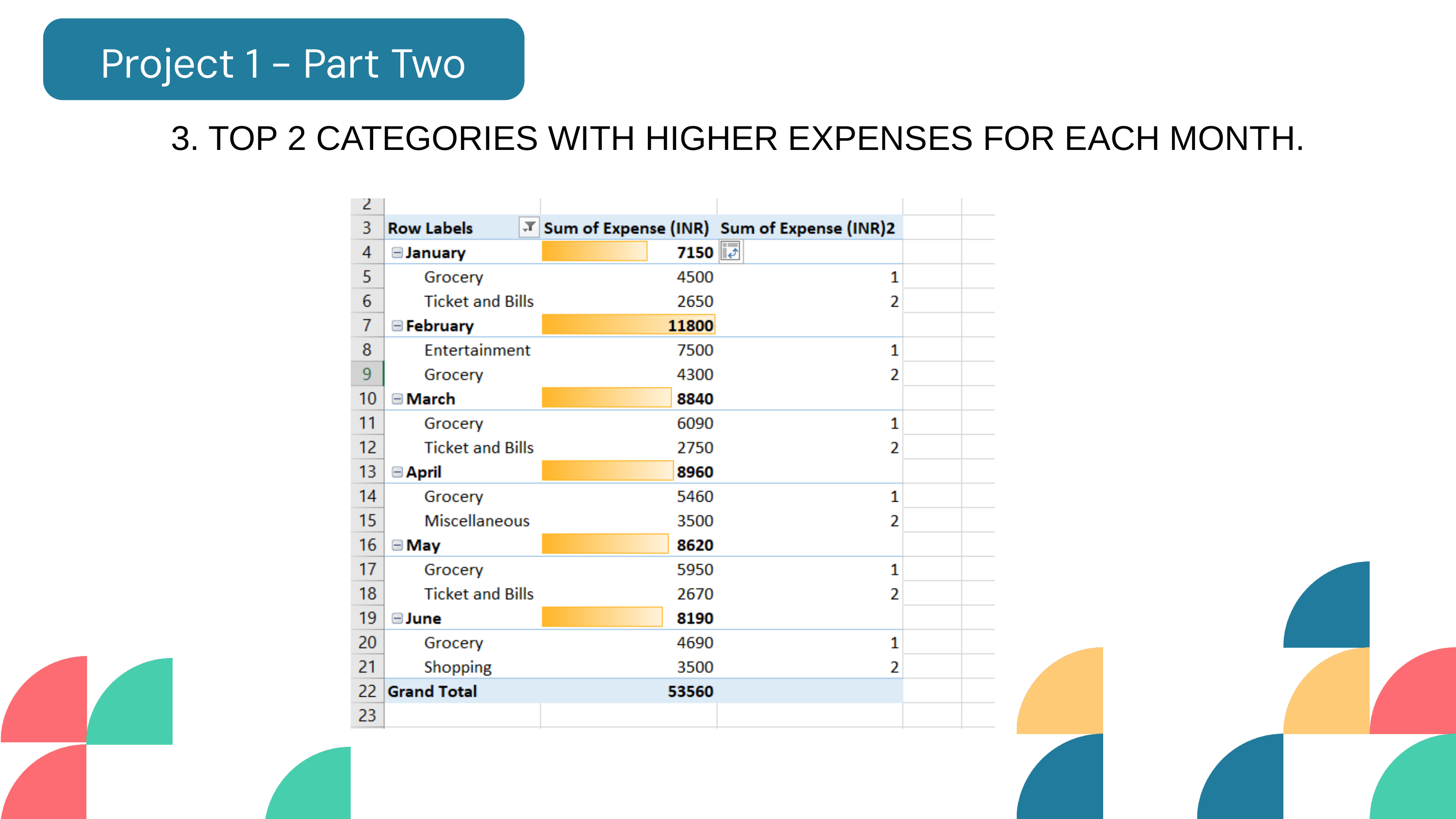

Project 1 - Part Two
3. TOP 2 CATEGORIES WITH HIGHER EXPENSES FOR EACH MONTH.